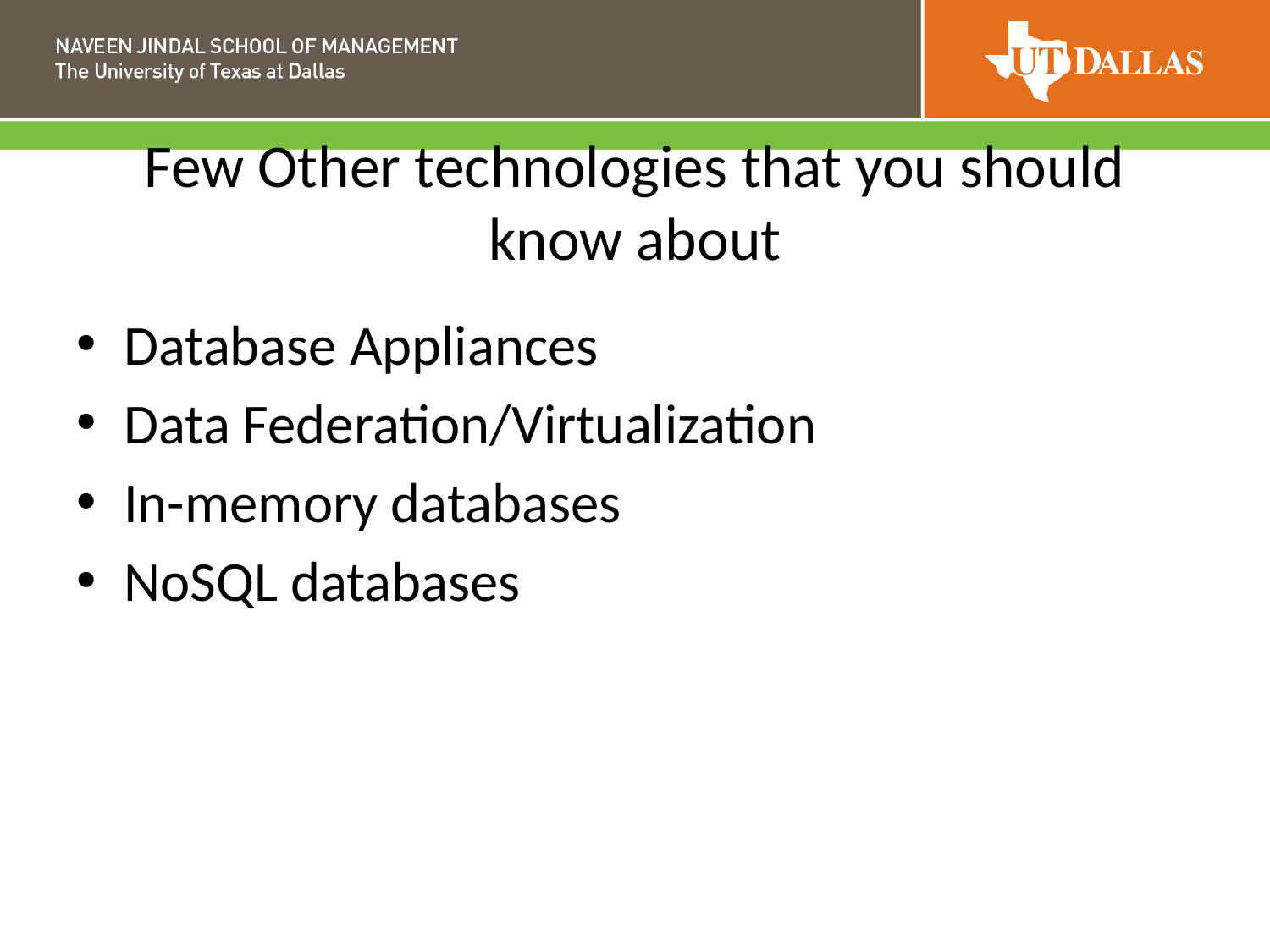

# Few Other technologies that you should know about
Database Appliances
Data Federation/Virtualization
In-memory databases
NoSQL databases